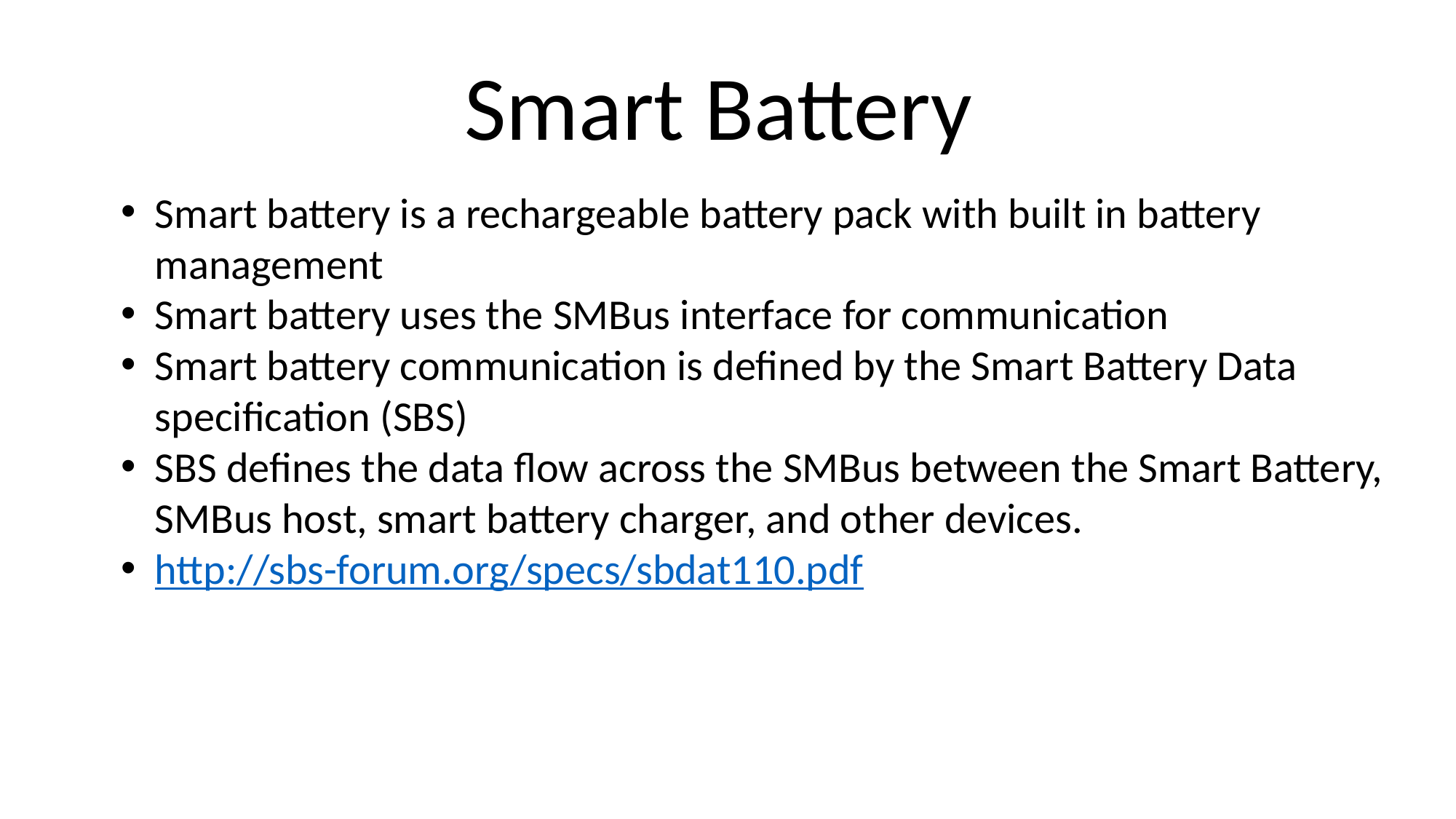

# Smart Battery
Smart battery is a rechargeable battery pack with built in battery management
Smart battery uses the SMBus interface for communication
Smart battery communication is defined by the Smart Battery Data specification (SBS)
SBS defines the data flow across the SMBus between the Smart Battery, SMBus host, smart battery charger, and other devices.
http://sbs-forum.org/specs/sbdat110.pdf